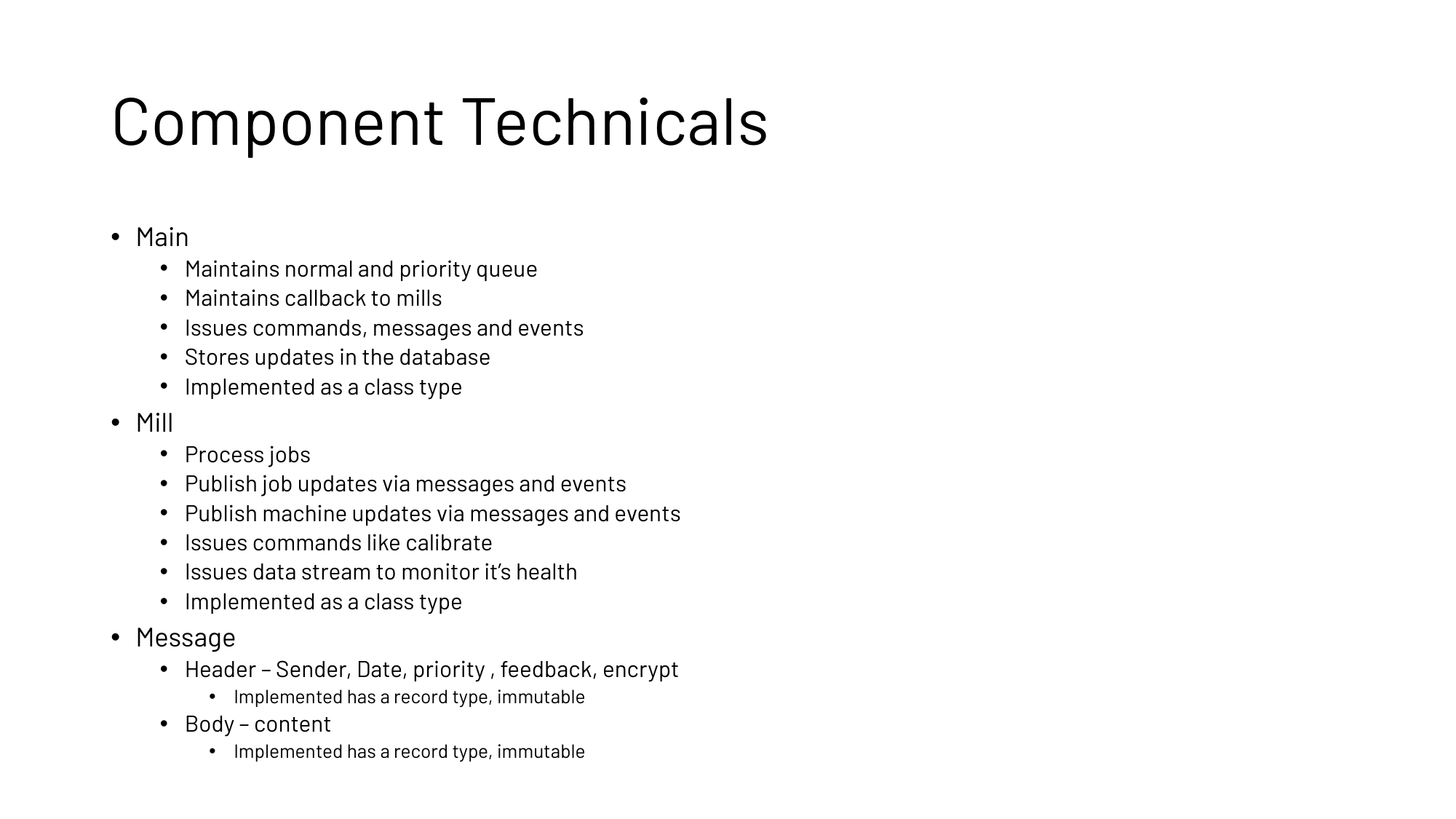

# Component Technicals
Main
Maintains normal and priority queue
Maintains callback to mills
Issues commands, messages and events
Stores updates in the database
Implemented as a class type
Mill
Process jobs
Publish job updates via messages and events
Publish machine updates via messages and events
Issues commands like calibrate
Issues data stream to monitor it’s health
Implemented as a class type
Message
Header – Sender, Date, priority , feedback, encrypt
Implemented has a record type, immutable
Body – content
Implemented has a record type, immutable